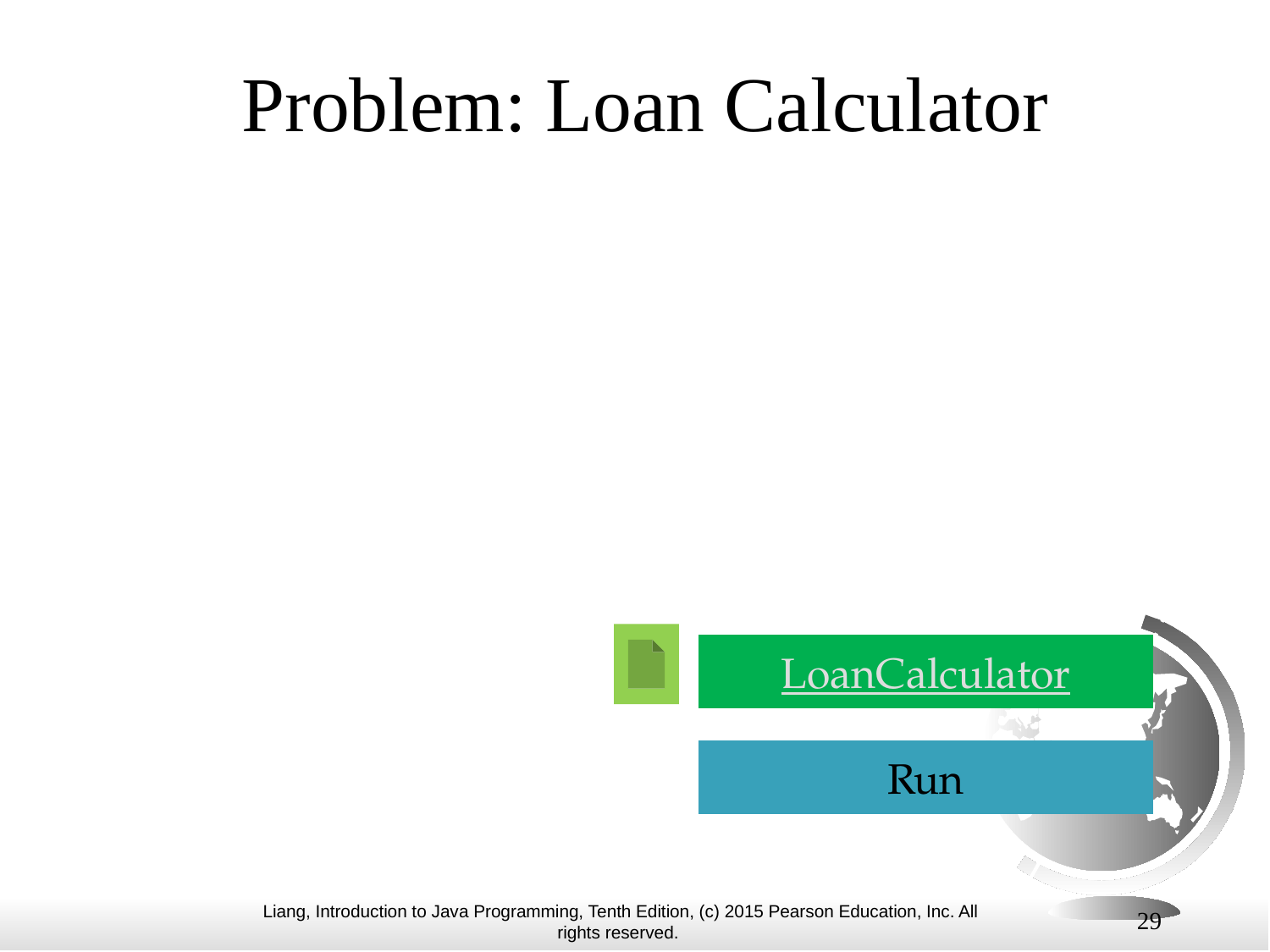

# Problem: Loan Calculator

LoanCalculator
Run
29